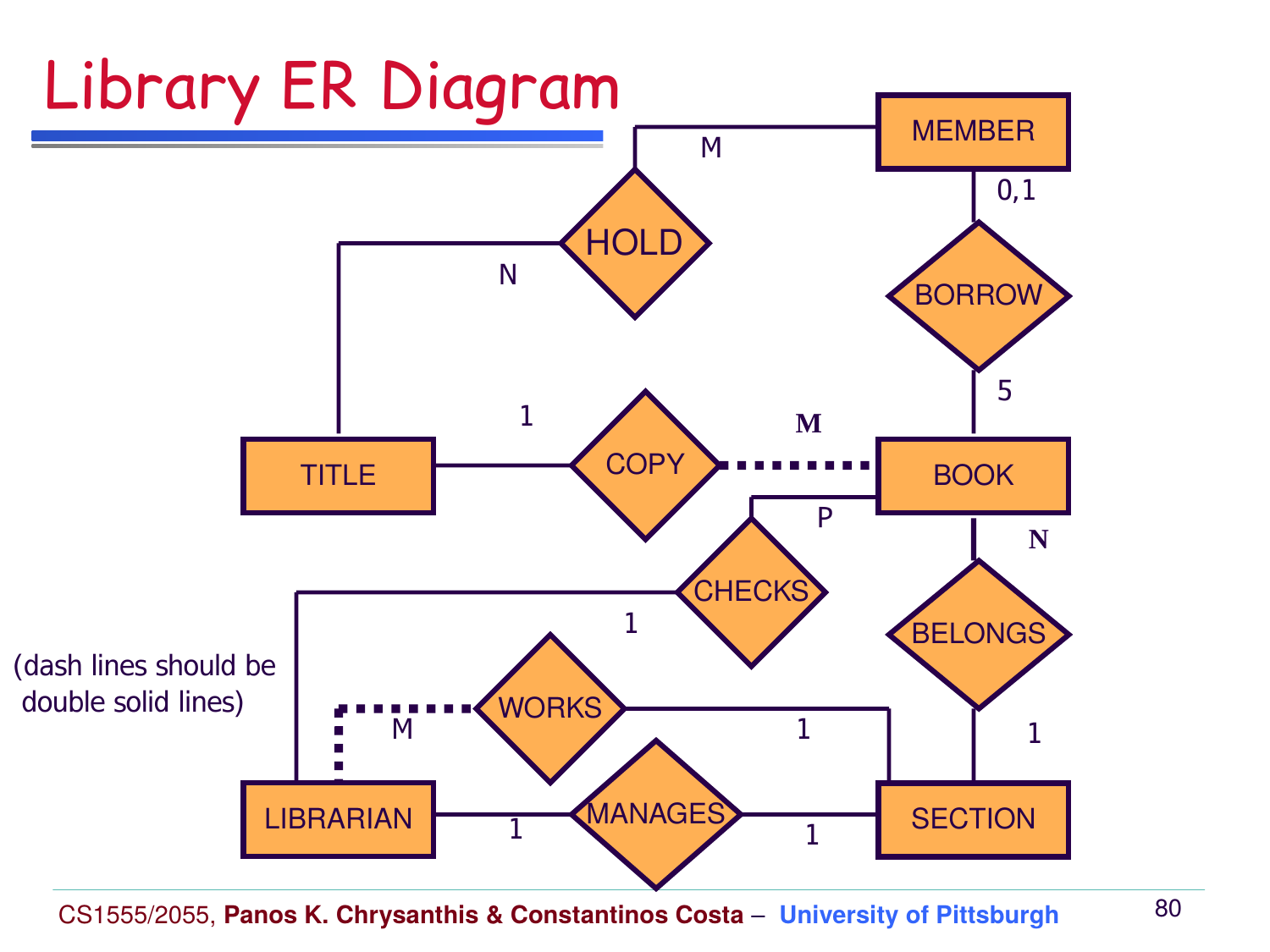

# Library ER Diagram
MEMBER

HOLD

M

BORROW

0,1
N
5
COPY

1
M
TITLE
BOOK

CHECKS

P

BELONGS

N
1
WORKS

(dash lines should be
 double solid lines)

M
1
1
MANAGES

LIBRARIAN
SECTION
1
1